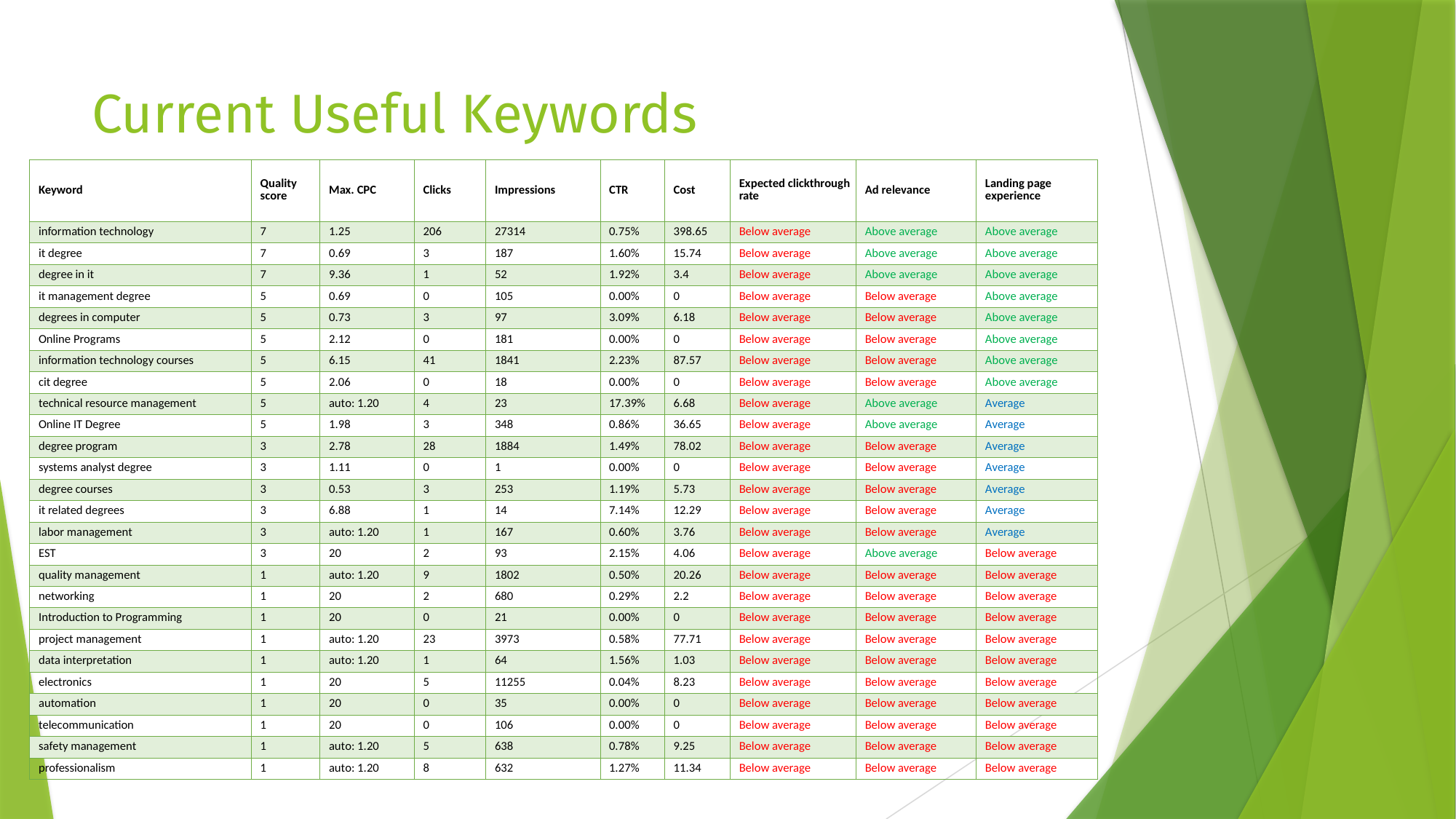

# Current Useful Keywords
| Keyword | Quality score | Max. CPC | Clicks | Impressions | CTR | Cost | Expected clickthrough rate | Ad relevance | Landing page experience |
| --- | --- | --- | --- | --- | --- | --- | --- | --- | --- |
| information technology | 7 | 1.25 | 206 | 27314 | 0.75% | 398.65 | Below average | Above average | Above average |
| it degree | 7 | 0.69 | 3 | 187 | 1.60% | 15.74 | Below average | Above average | Above average |
| degree in it | 7 | 9.36 | 1 | 52 | 1.92% | 3.4 | Below average | Above average | Above average |
| it management degree | 5 | 0.69 | 0 | 105 | 0.00% | 0 | Below average | Below average | Above average |
| degrees in computer | 5 | 0.73 | 3 | 97 | 3.09% | 6.18 | Below average | Below average | Above average |
| Online Programs | 5 | 2.12 | 0 | 181 | 0.00% | 0 | Below average | Below average | Above average |
| information technology courses | 5 | 6.15 | 41 | 1841 | 2.23% | 87.57 | Below average | Below average | Above average |
| cit degree | 5 | 2.06 | 0 | 18 | 0.00% | 0 | Below average | Below average | Above average |
| technical resource management | 5 | auto: 1.20 | 4 | 23 | 17.39% | 6.68 | Below average | Above average | Average |
| Online IT Degree | 5 | 1.98 | 3 | 348 | 0.86% | 36.65 | Below average | Above average | Average |
| degree program | 3 | 2.78 | 28 | 1884 | 1.49% | 78.02 | Below average | Below average | Average |
| systems analyst degree | 3 | 1.11 | 0 | 1 | 0.00% | 0 | Below average | Below average | Average |
| degree courses | 3 | 0.53 | 3 | 253 | 1.19% | 5.73 | Below average | Below average | Average |
| it related degrees | 3 | 6.88 | 1 | 14 | 7.14% | 12.29 | Below average | Below average | Average |
| labor management | 3 | auto: 1.20 | 1 | 167 | 0.60% | 3.76 | Below average | Below average | Average |
| EST | 3 | 20 | 2 | 93 | 2.15% | 4.06 | Below average | Above average | Below average |
| quality management | 1 | auto: 1.20 | 9 | 1802 | 0.50% | 20.26 | Below average | Below average | Below average |
| networking | 1 | 20 | 2 | 680 | 0.29% | 2.2 | Below average | Below average | Below average |
| Introduction to Programming | 1 | 20 | 0 | 21 | 0.00% | 0 | Below average | Below average | Below average |
| project management | 1 | auto: 1.20 | 23 | 3973 | 0.58% | 77.71 | Below average | Below average | Below average |
| data interpretation | 1 | auto: 1.20 | 1 | 64 | 1.56% | 1.03 | Below average | Below average | Below average |
| electronics | 1 | 20 | 5 | 11255 | 0.04% | 8.23 | Below average | Below average | Below average |
| automation | 1 | 20 | 0 | 35 | 0.00% | 0 | Below average | Below average | Below average |
| telecommunication | 1 | 20 | 0 | 106 | 0.00% | 0 | Below average | Below average | Below average |
| safety management | 1 | auto: 1.20 | 5 | 638 | 0.78% | 9.25 | Below average | Below average | Below average |
| professionalism | 1 | auto: 1.20 | 8 | 632 | 1.27% | 11.34 | Below average | Below average | Below average |